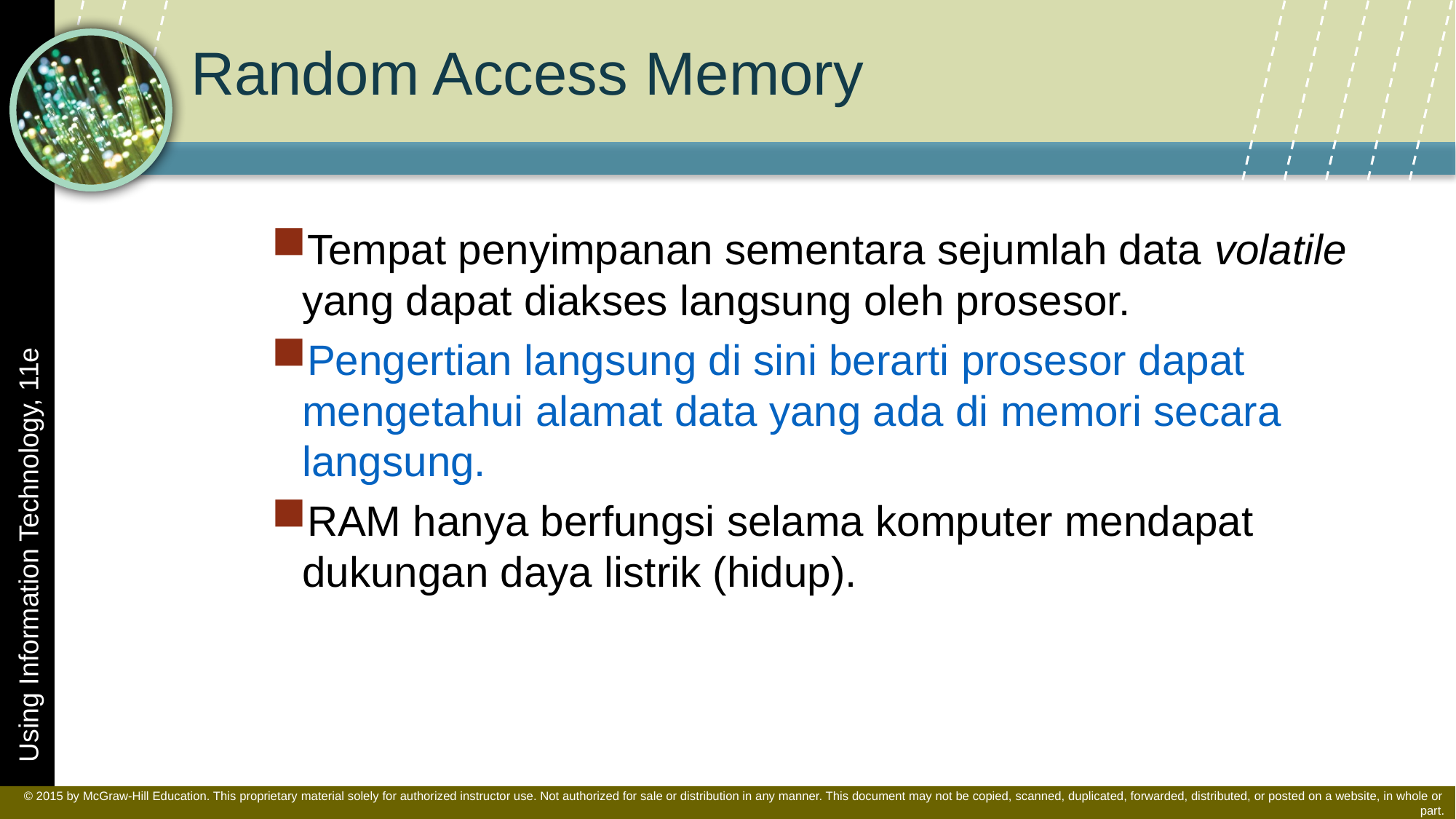

# Random Access Memory
Tempat penyimpanan sementara sejumlah data volatile yang dapat diakses langsung oleh prosesor.
Pengertian langsung di sini berarti prosesor dapat mengetahui alamat data yang ada di memori secara langsung.
RAM hanya berfungsi selama komputer mendapat dukungan daya listrik (hidup).